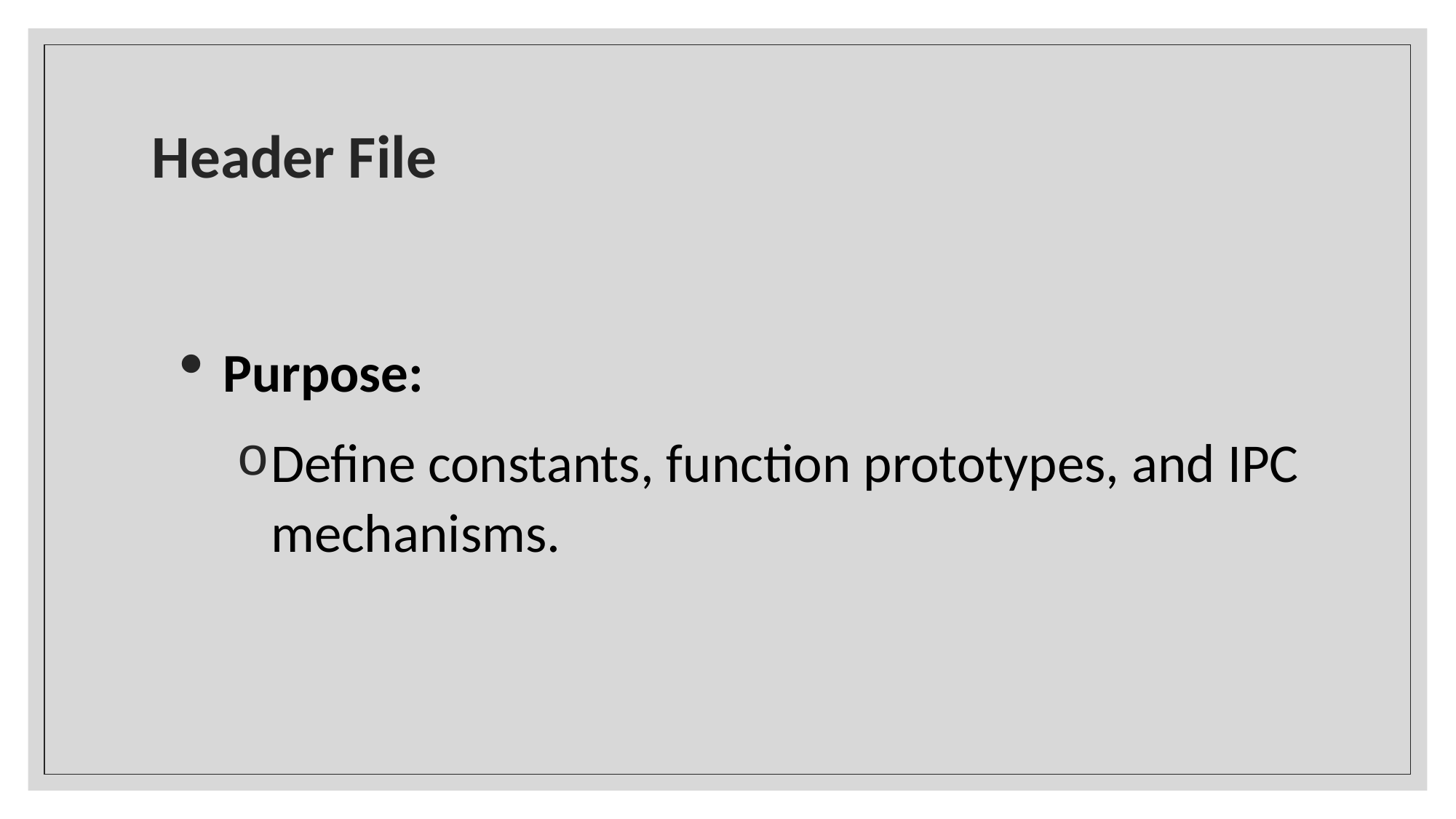

# Header File
Purpose:
Define constants, function prototypes, and IPC mechanisms.